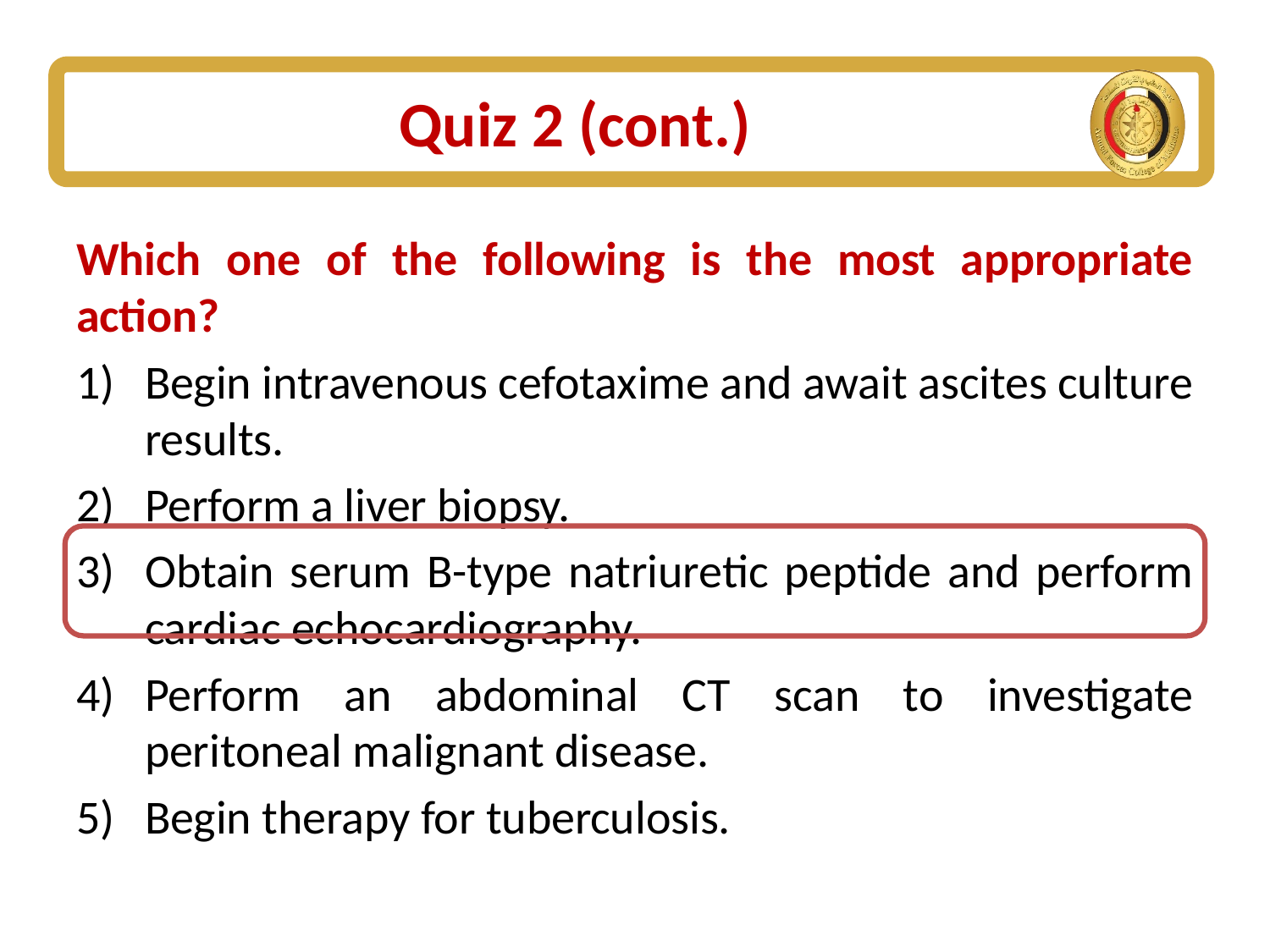

# Quiz 2 (cont.)
Which one of the following is the most appropriate action?
Begin intravenous cefotaxime and await ascites culture results.
Perform a liver biopsy.
Obtain serum B-type natriuretic peptide and perform cardiac echocardiography.
Perform an abdominal CT scan to investigate peritoneal malignant disease.
Begin therapy for tuberculosis.